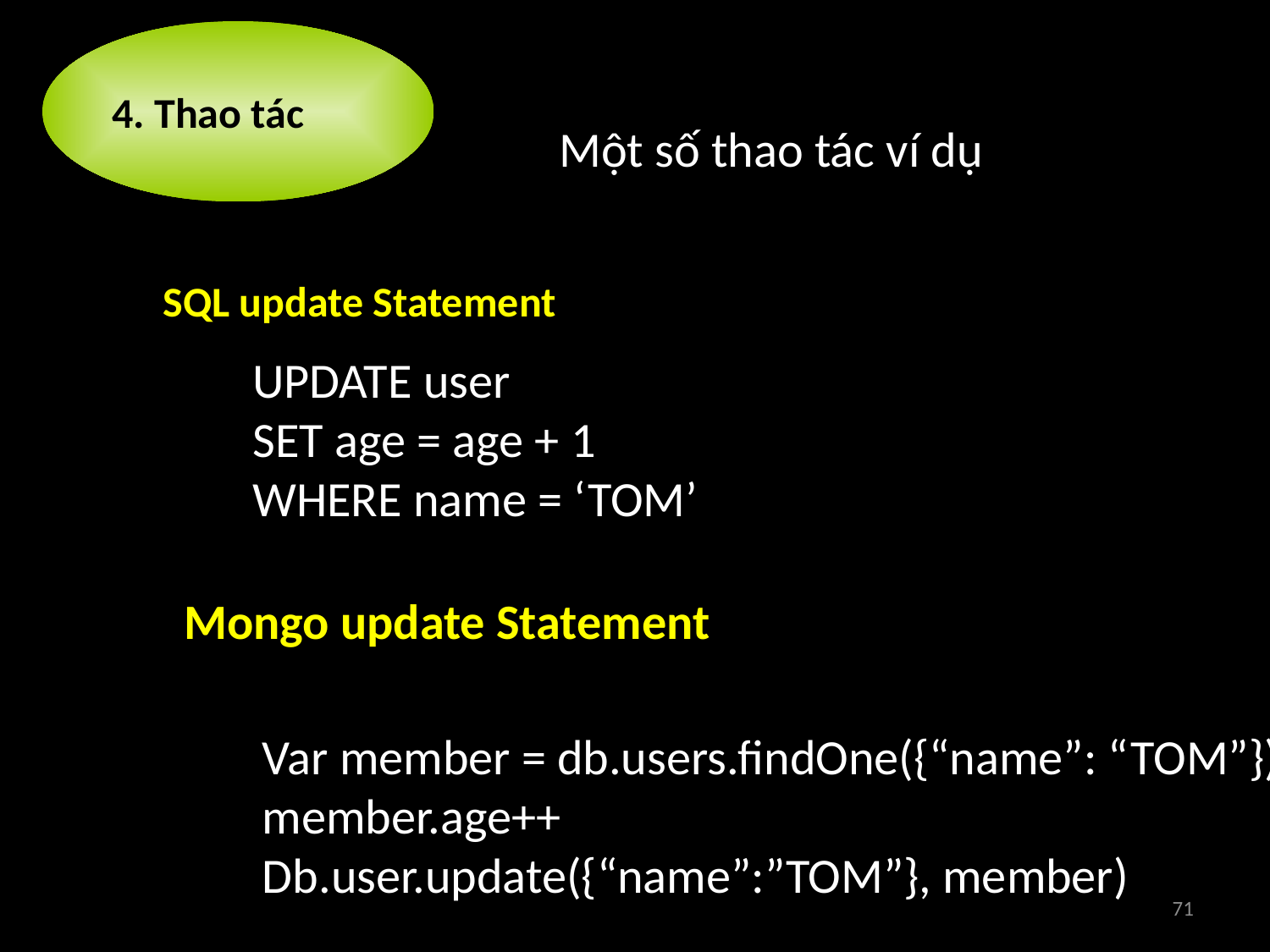

4. Thao tác
Một số thao tác ví dụ
SQL update Statement
UPDATE user
SET age = age + 1
WHERE name = ‘TOM’
Mongo update Statement
Var member = db.users.findOne({“name”: “TOM”})
member.age++
Db.user.update({“name”:”TOM”}, member)
71